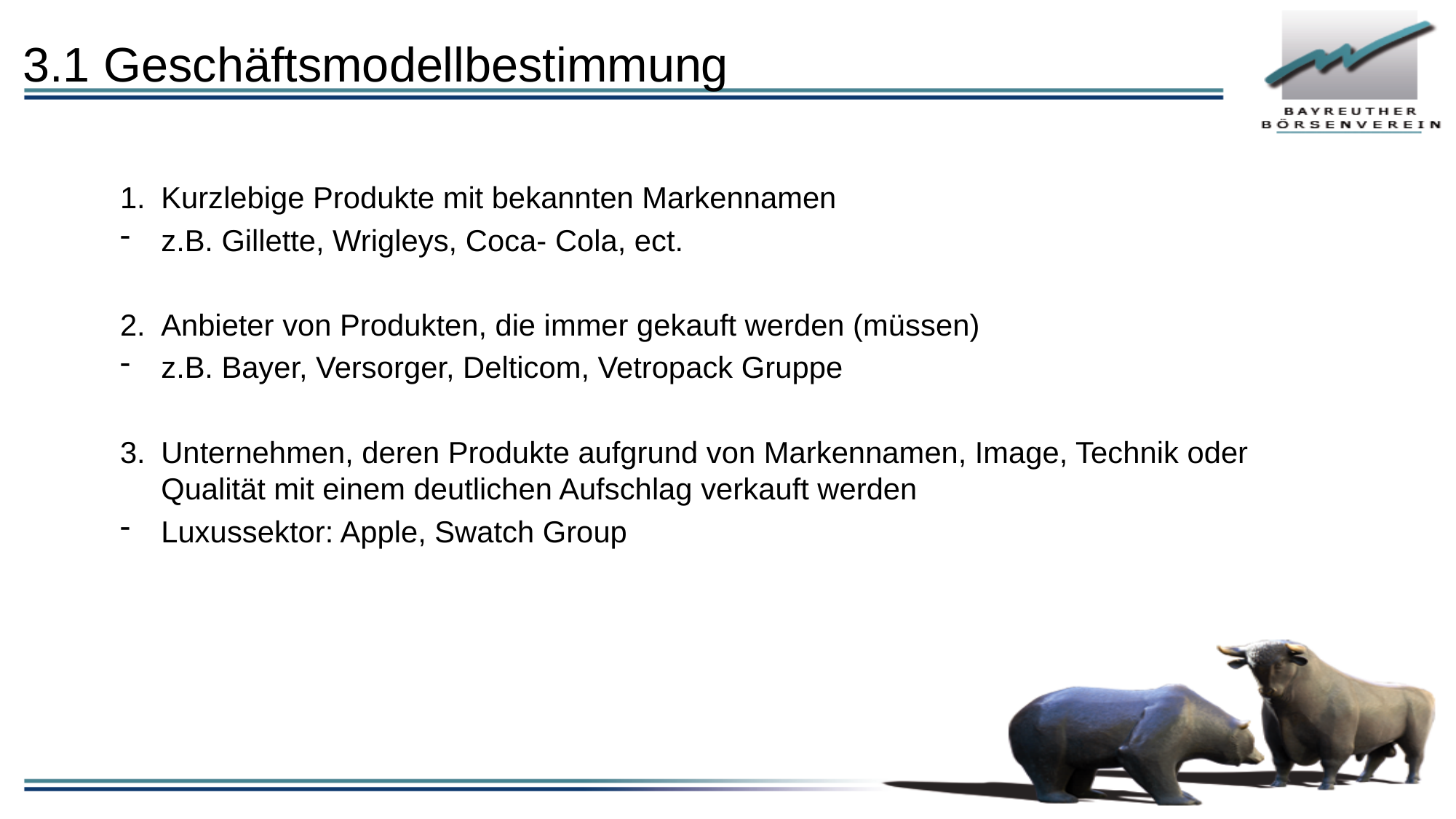

# 3.1 Geschäftsmodellbestimmung
Kurzlebige Produkte mit bekannten Markennamen
z.B. Gillette, Wrigleys, Coca- Cola, ect.

Anbieter von Produkten, die immer gekauft werden (müssen)
z.B. Bayer, Versorger, Delticom, Vetropack Gruppe

Unternehmen, deren Produkte aufgrund von Markennamen, Image, Technik oder Qualität mit einem deutlichen Aufschlag verkauft werden
Luxussektor: Apple, Swatch Group